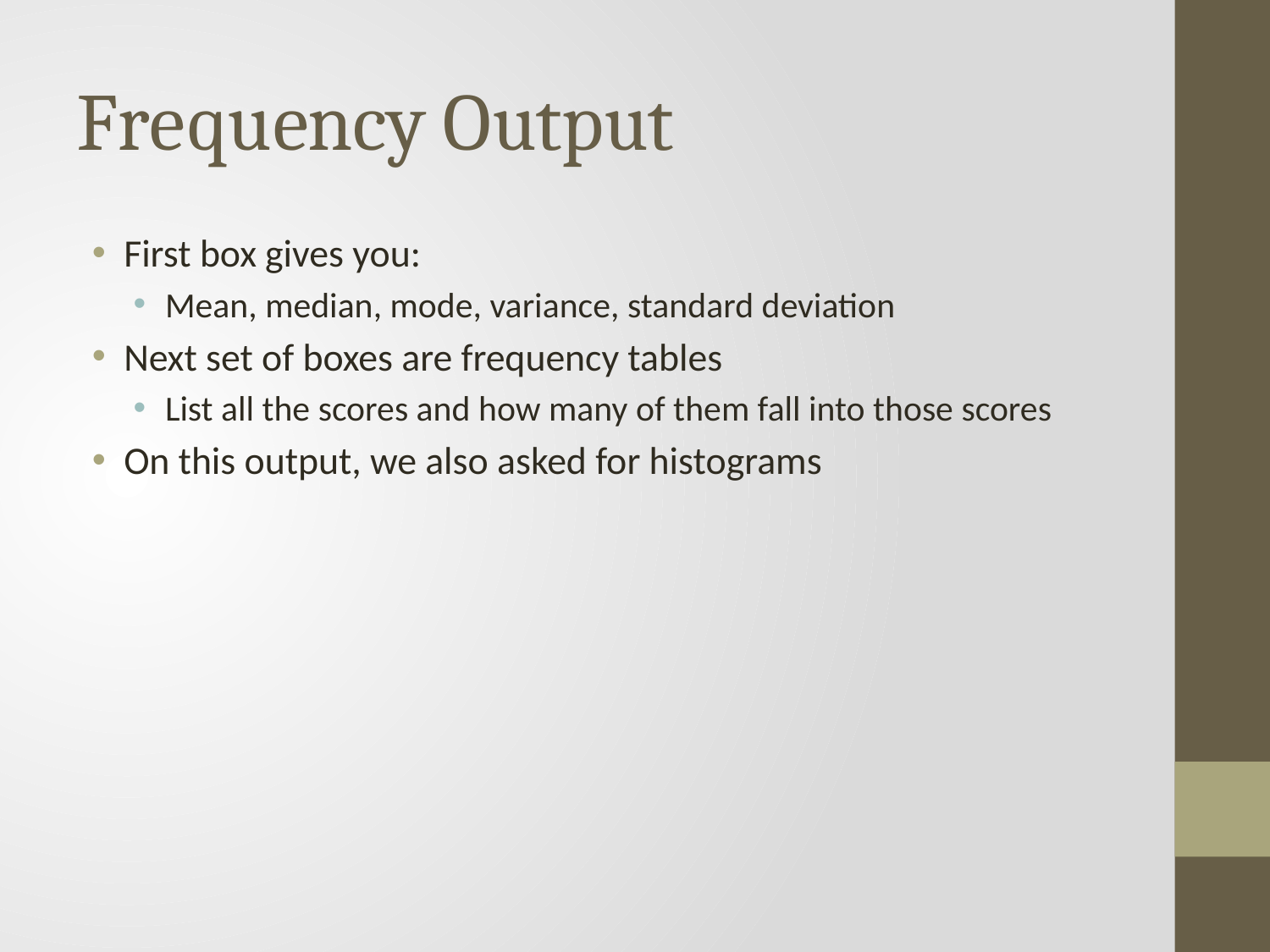

# Frequency Output
First box gives you:
Mean, median, mode, variance, standard deviation
Next set of boxes are frequency tables
List all the scores and how many of them fall into those scores
On this output, we also asked for histograms